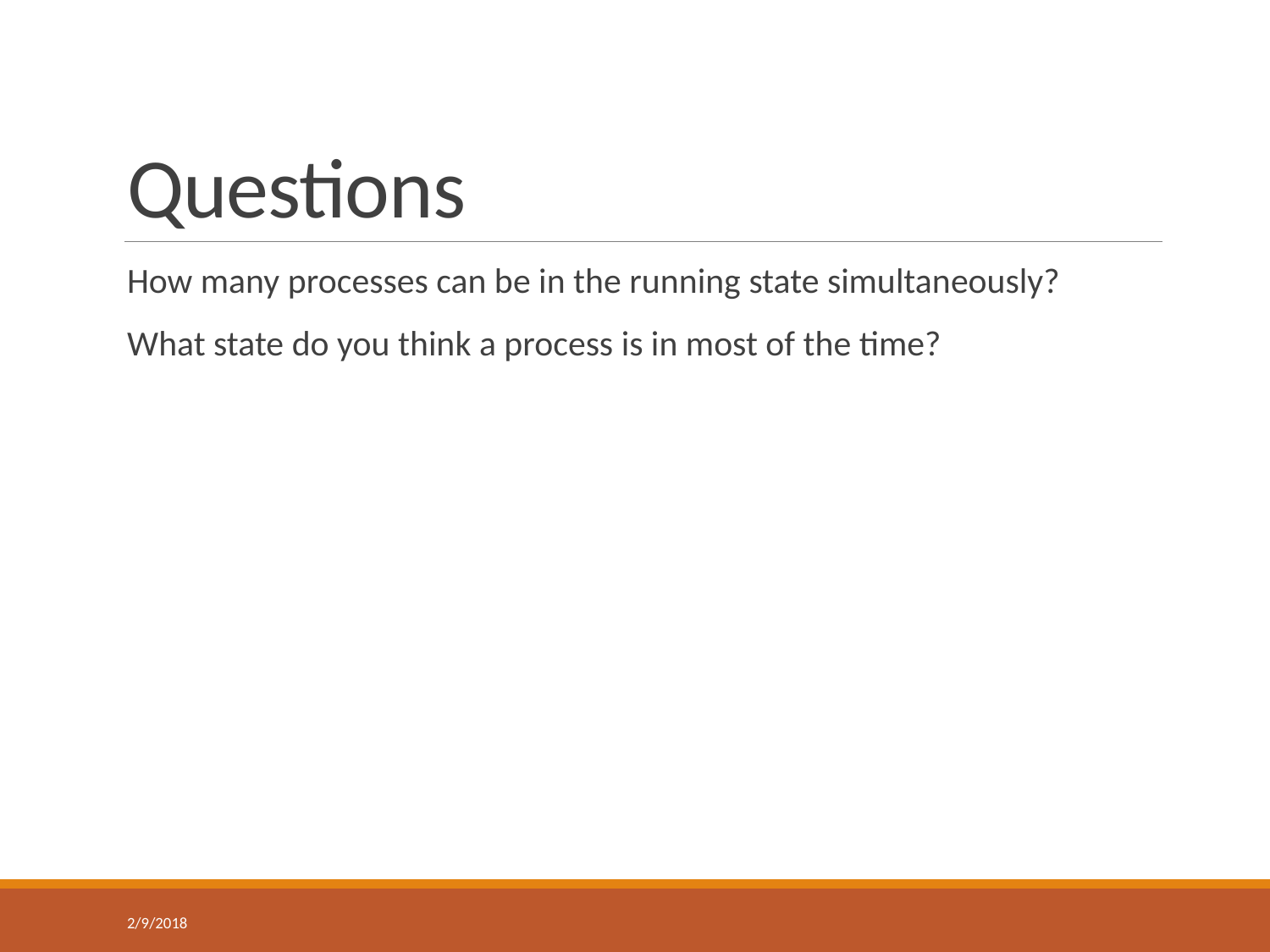

# Questions
How many processes can be in the running state simultaneously?
What state do you think a process is in most of the time?
2/9/2018